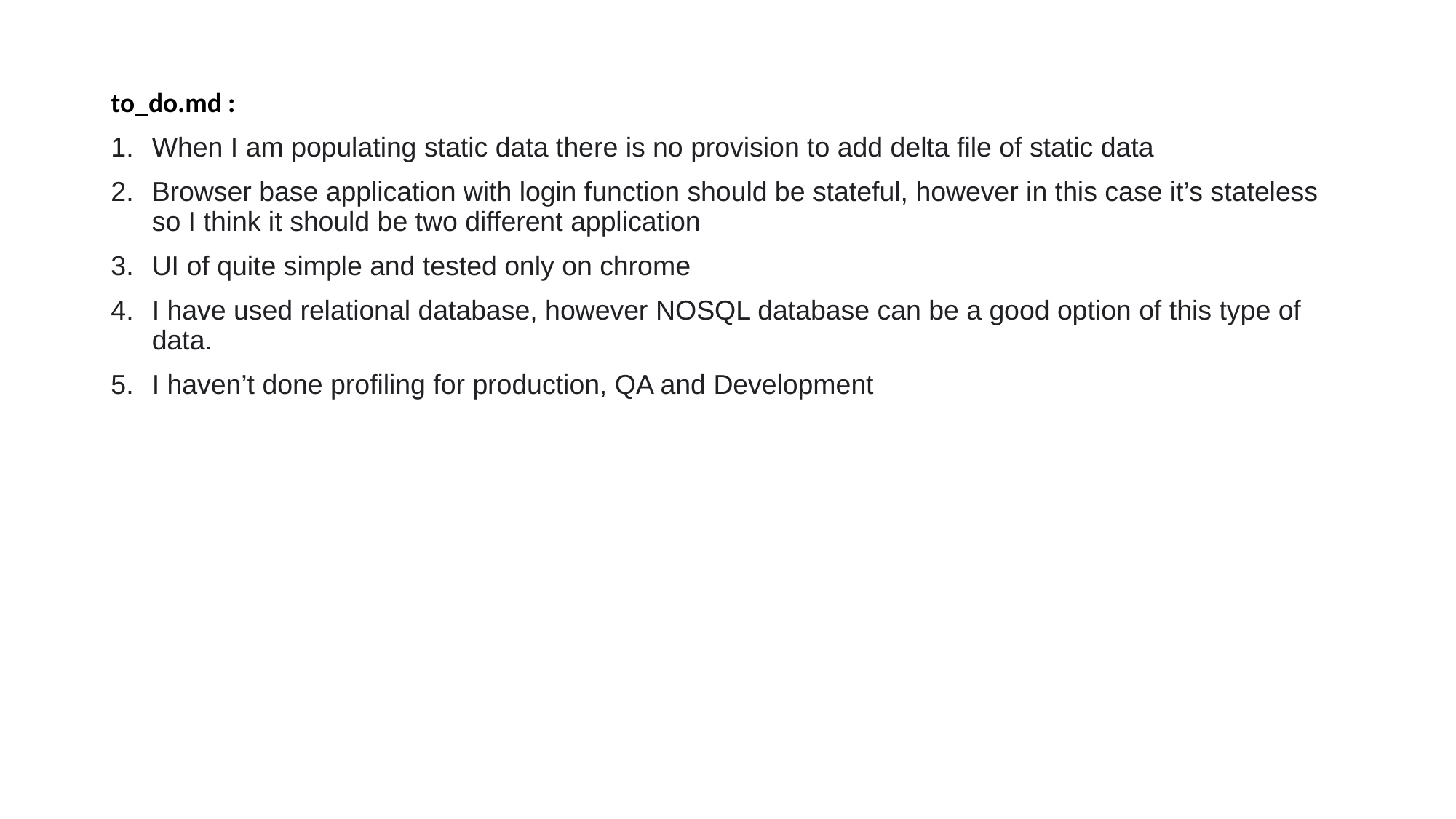

to_do.md :
When I am populating static data there is no provision to add delta file of static data
Browser base application with login function should be stateful, however in this case it’s stateless so I think it should be two different application
UI of quite simple and tested only on chrome
I have used relational database, however NOSQL database can be a good option of this type of data.
I haven’t done profiling for production, QA and Development